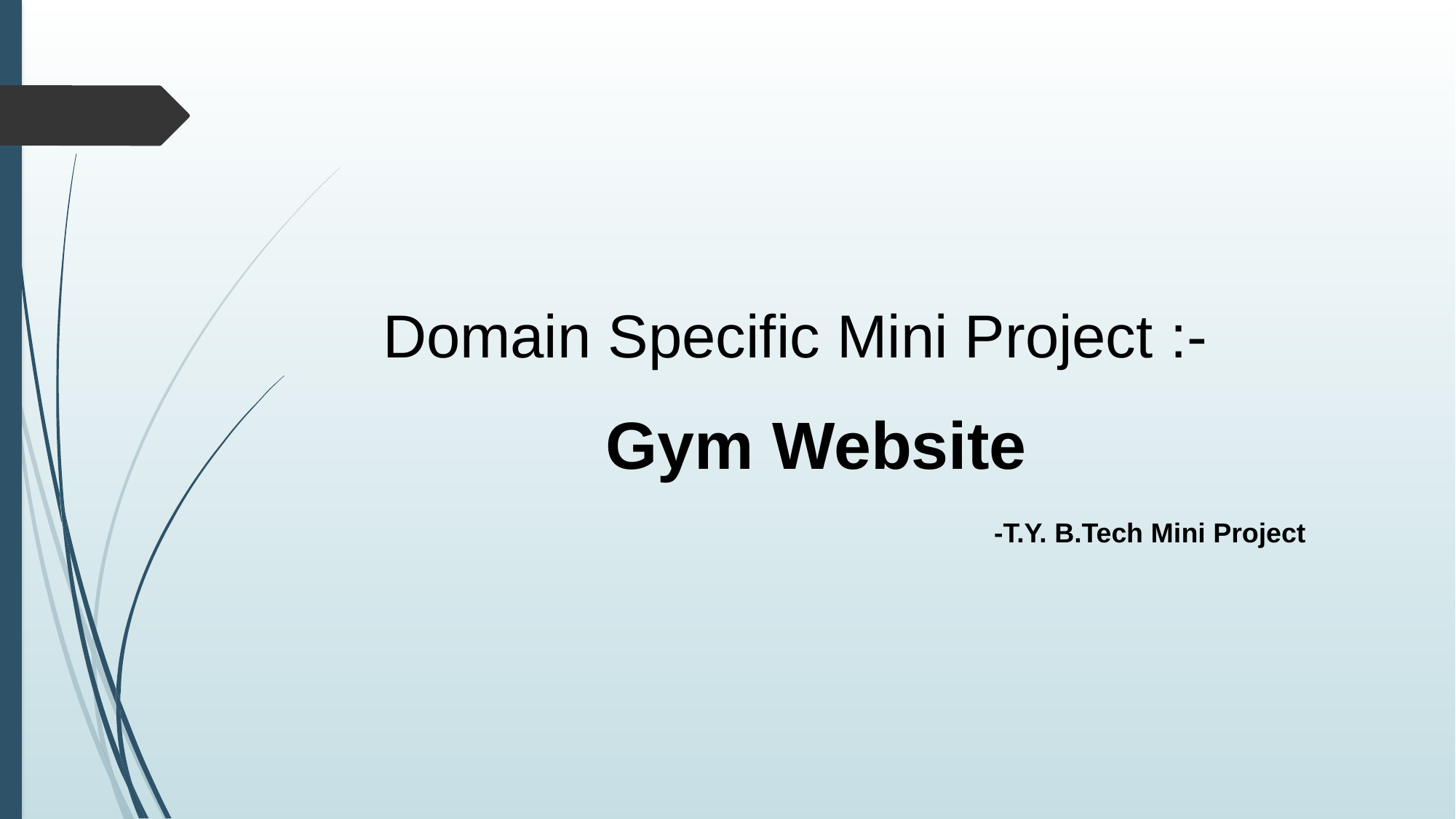

Domain Specific Mini Project :-

            Gym Website

                                                                                -T.Y. B.Tech Mini Project